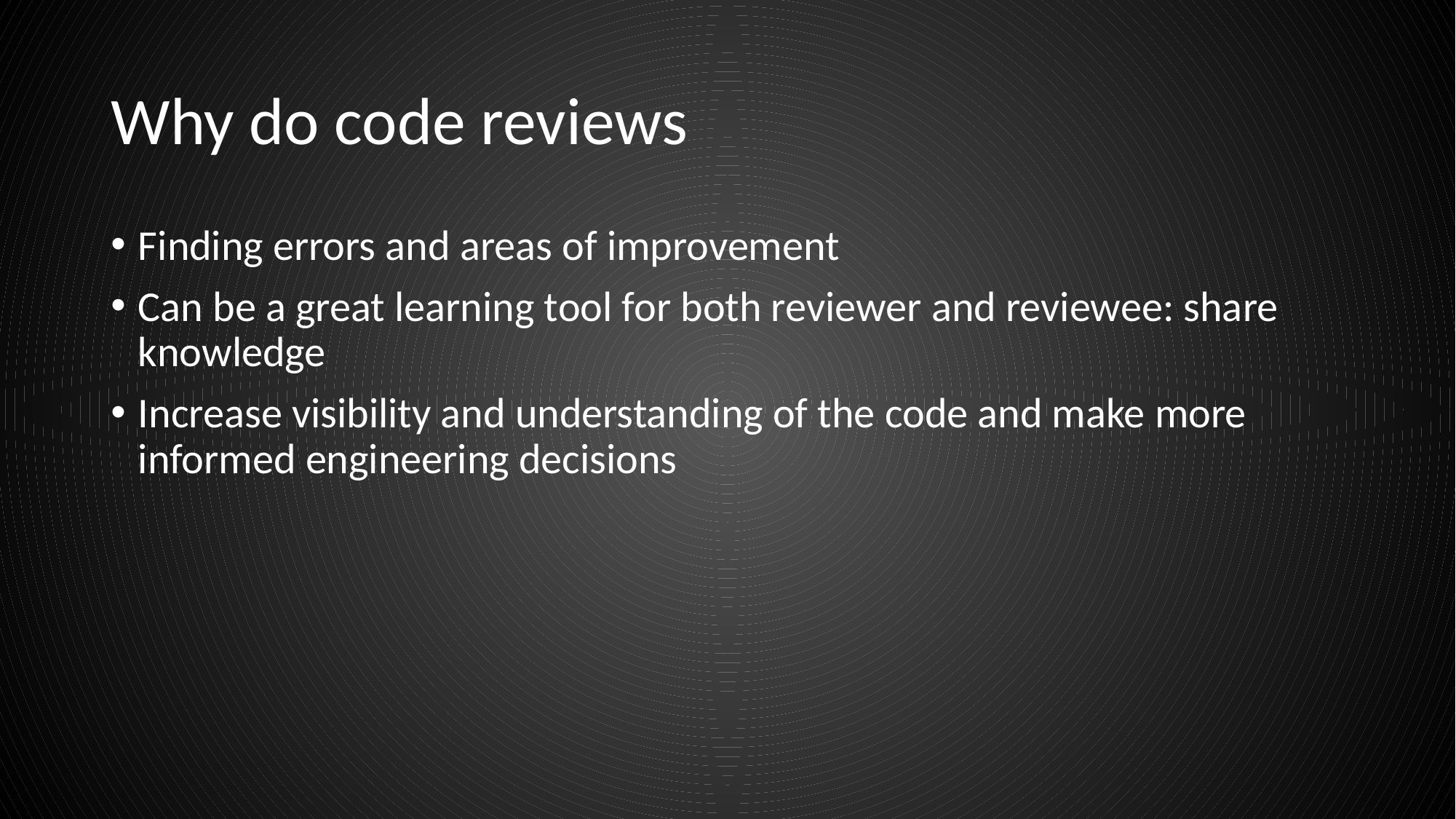

# Why do code reviews
Finding errors and areas of improvement
Can be a great learning tool for both reviewer and reviewee: share knowledge
Increase visibility and understanding of the code and make more informed engineering decisions